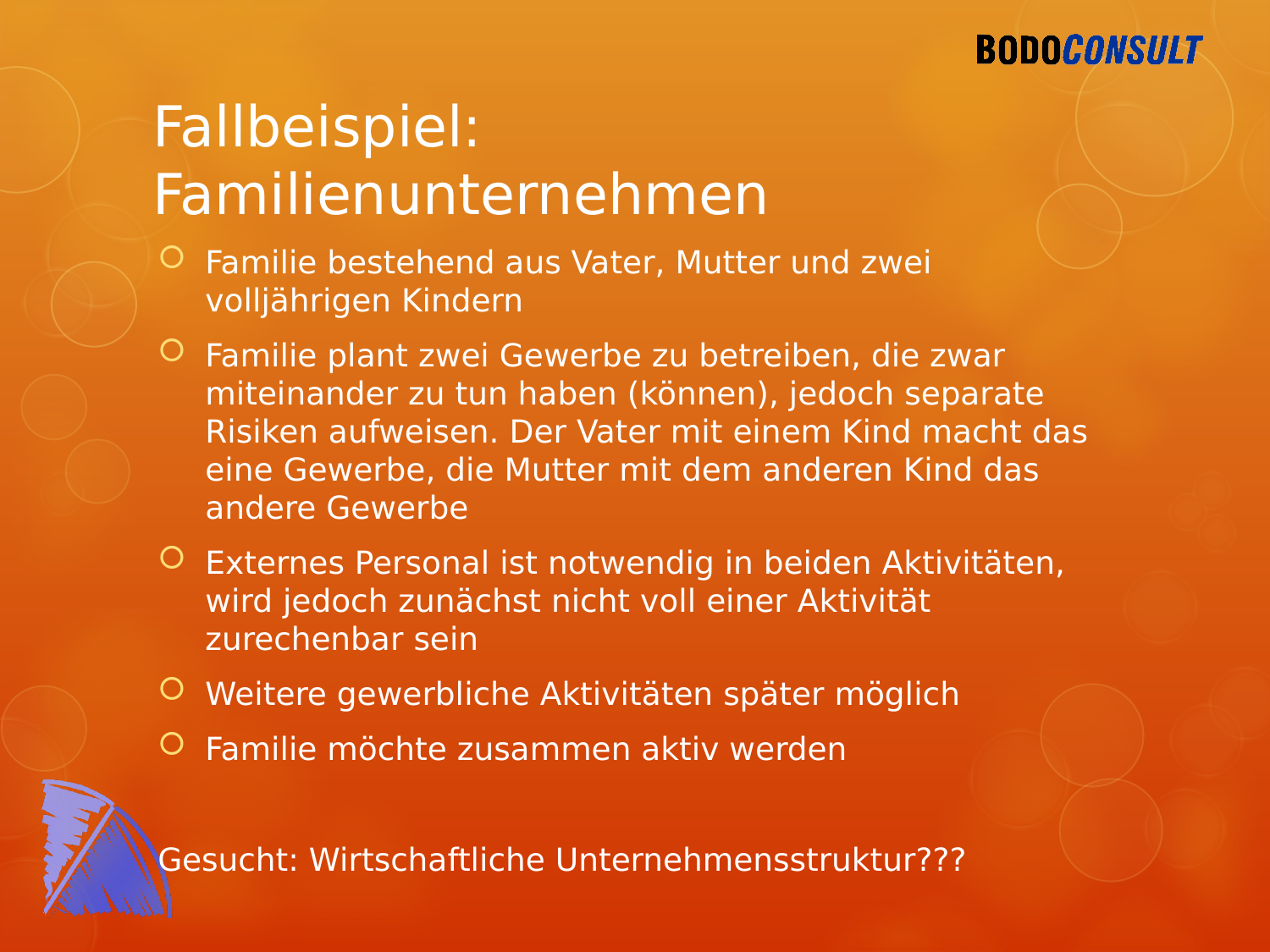

# Fallbeispiel: Familienunternehmen
Familie bestehend aus Vater, Mutter und zwei volljährigen Kindern
Familie plant zwei Gewerbe zu betreiben, die zwar miteinander zu tun haben (können), jedoch separate Risiken aufweisen. Der Vater mit einem Kind macht das eine Gewerbe, die Mutter mit dem anderen Kind das andere Gewerbe
Externes Personal ist notwendig in beiden Aktivitäten, wird jedoch zunächst nicht voll einer Aktivität zurechenbar sein
Weitere gewerbliche Aktivitäten später möglich
Familie möchte zusammen aktiv werden

Gesucht: Wirtschaftliche Unternehmensstruktur???